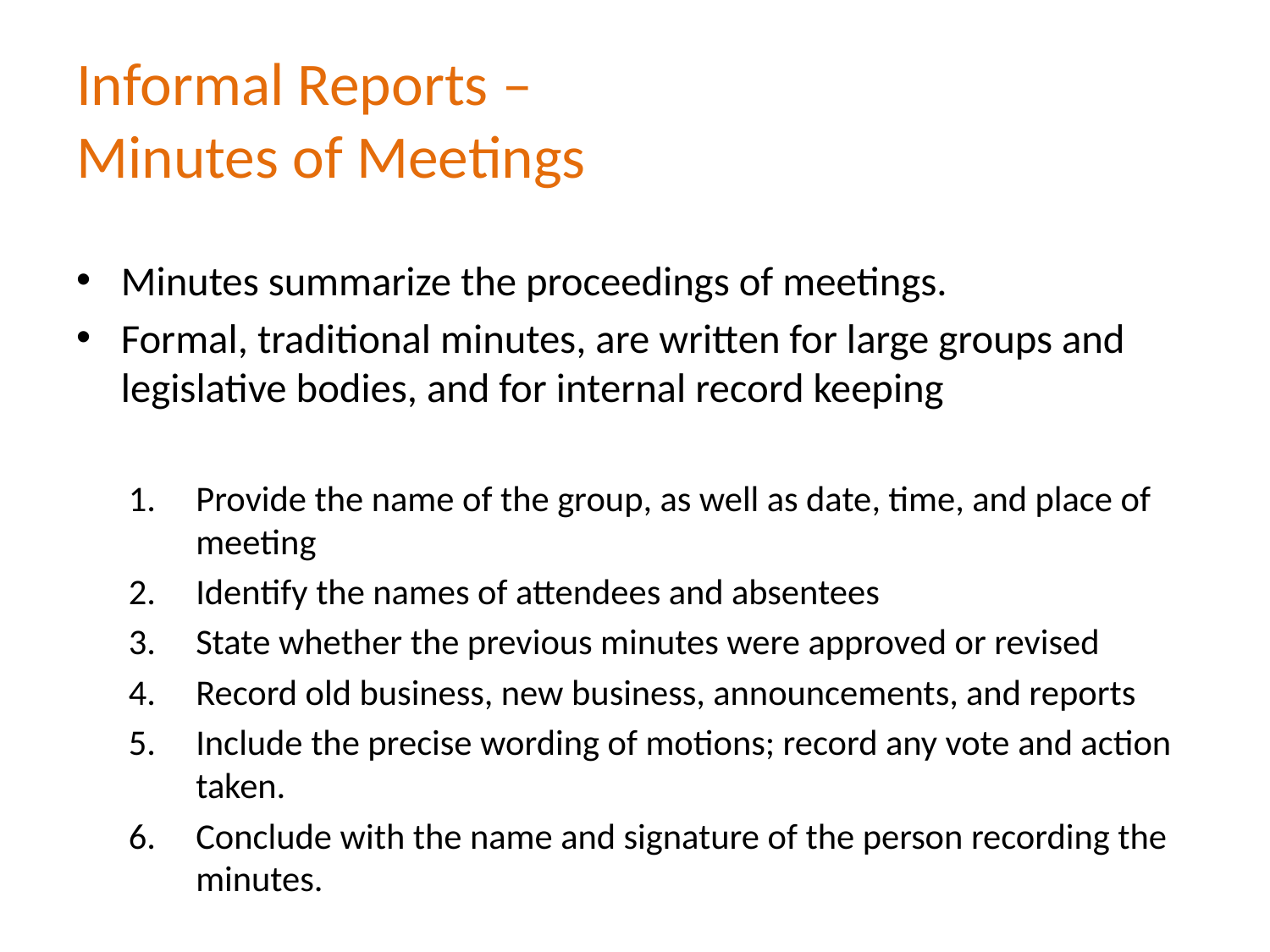

# Informal Reports – Minutes of Meetings

Minutes summarize the proceedings of meetings.
Formal, traditional minutes, are written for large groups and legislative bodies, and for internal record keeping

Provide the name of the group, as well as date, time, and place of meeting
Identify the names of attendees and absentees
State whether the previous minutes were approved or revised
Record old business, new business, announcements, and reports
Include the precise wording of motions; record any vote and action taken.
Conclude with the name and signature of the person recording the minutes.